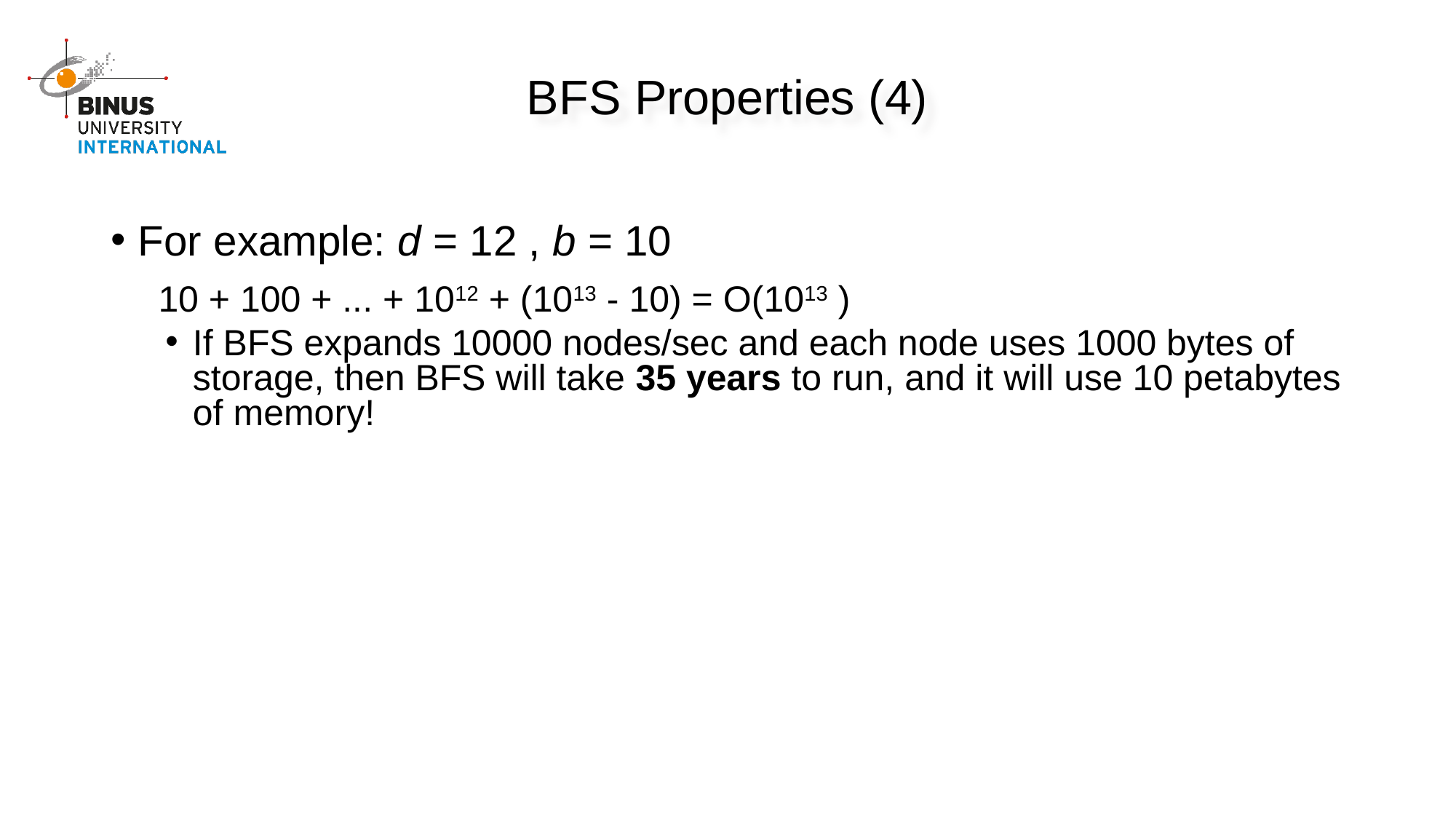

BFS Properties (4)
For example: d = 12 , b = 10
    10 + 100 + ... + 1012 + (1013 - 10) = O(1013 )
If BFS expands 10000 nodes/sec and each node uses 1000 bytes of storage, then BFS will take 35 years to run, and it will use 10 petabytes of memory!